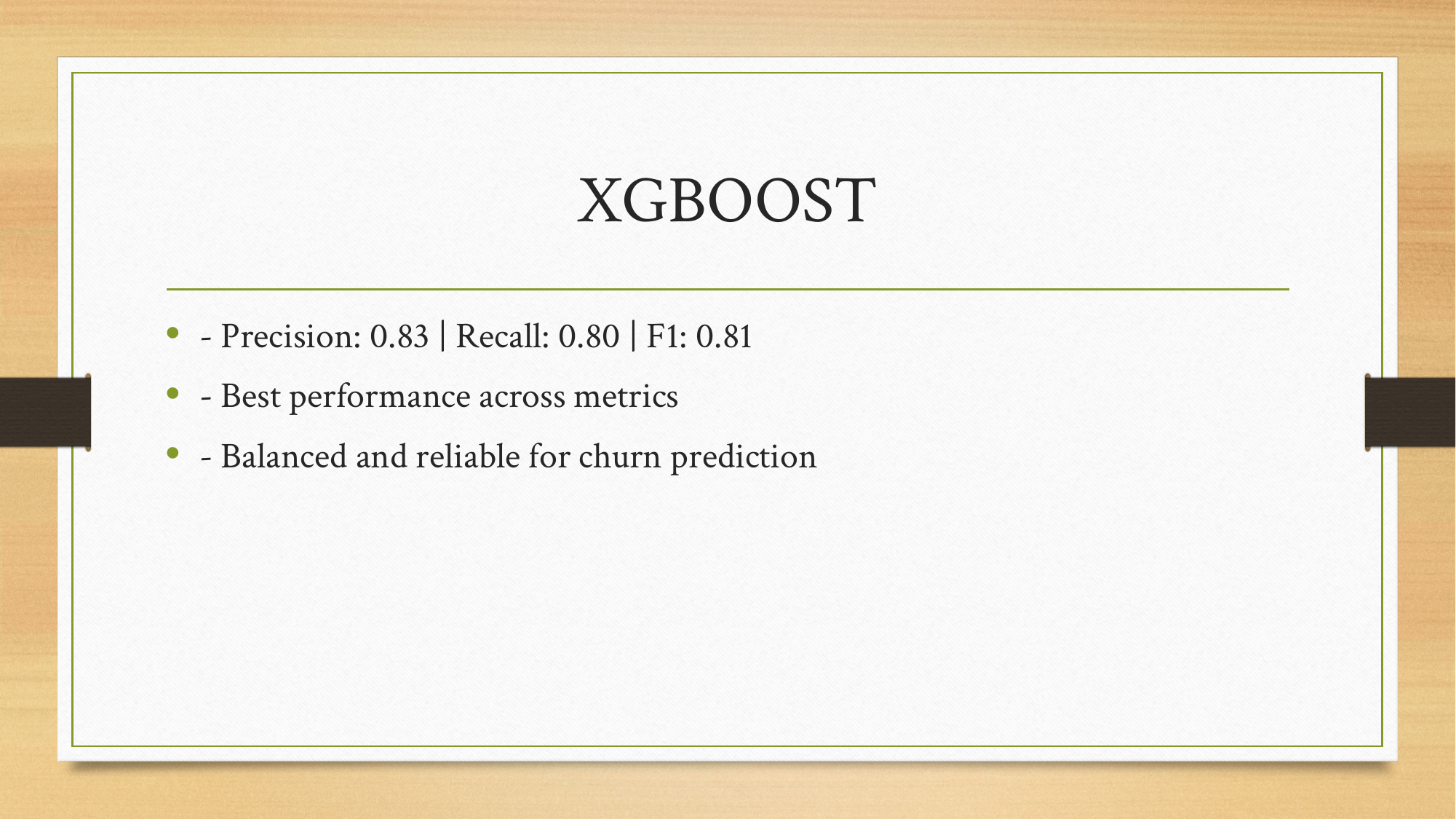

# XGBOOST
- Precision: 0.83 | Recall: 0.80 | F1: 0.81
- Best performance across metrics
- Balanced and reliable for churn prediction